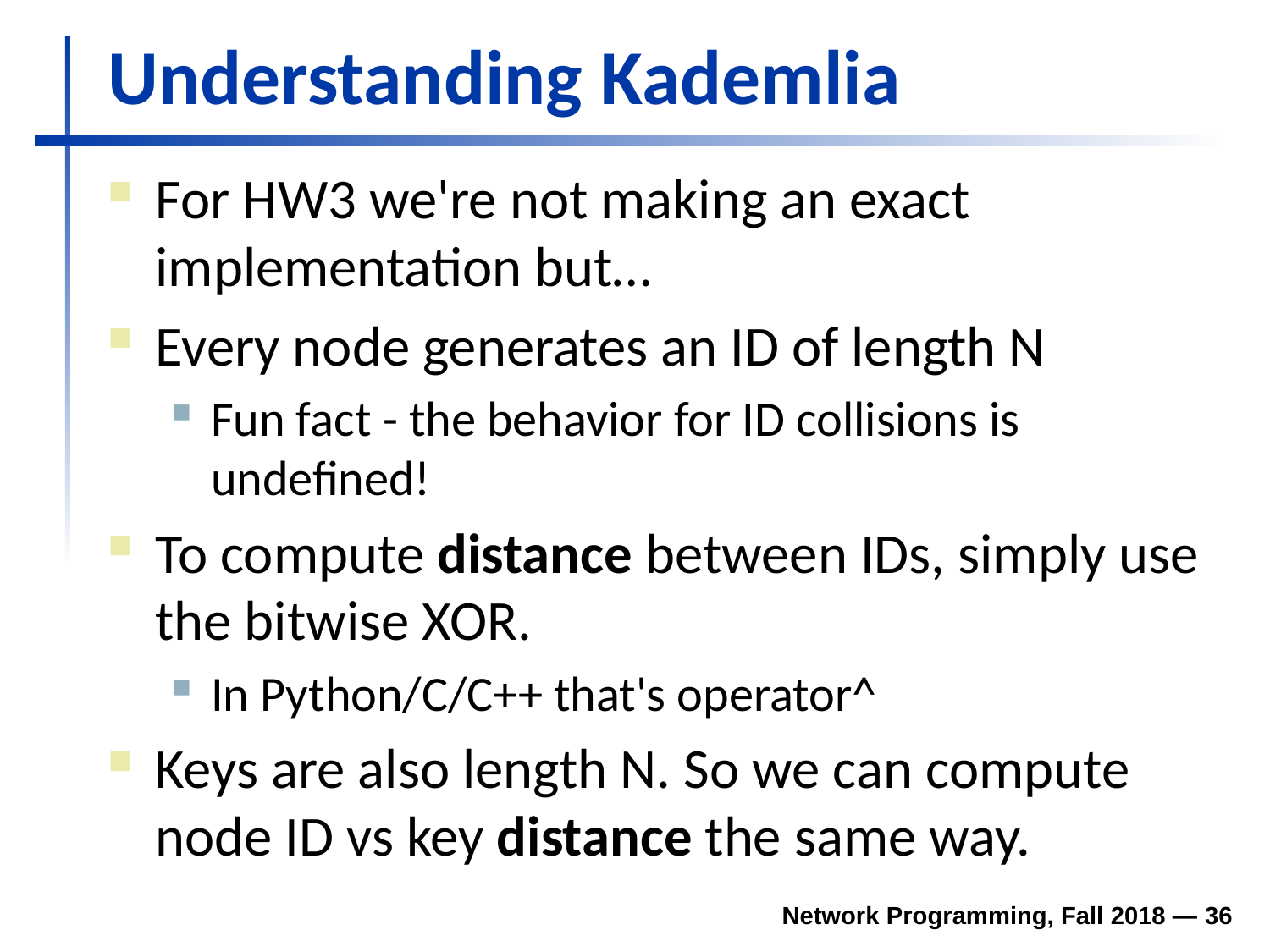

# Understanding Kademlia
For HW3 we're not making an exact implementation but…
Every node generates an ID of length N
Fun fact - the behavior for ID collisions is undefined!
To compute distance between IDs, simply use the bitwise XOR.
In Python/C/C++ that's operator^
Keys are also length N. So we can compute node ID vs key distance the same way.
Network Programming, Fall 2018 — 36